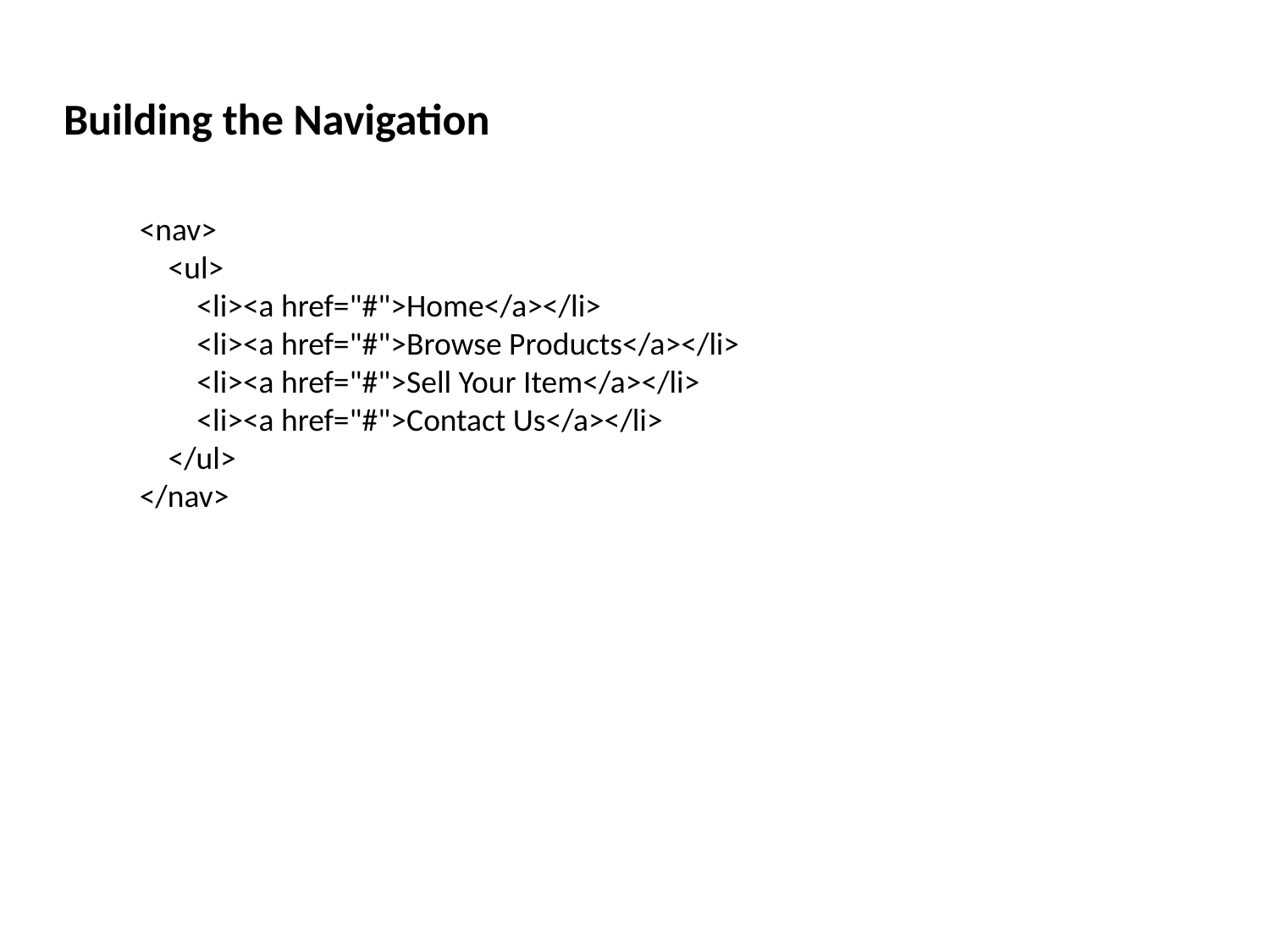

# Building the Navigation

<nav>
    <ul>
        <li><a href="#">Home</a></li>
        <li><a href="#">Browse Products</a></li>
        <li><a href="#">Sell Your Item</a></li>
        <li><a href="#">Contact Us</a></li>
    </ul>
</nav>